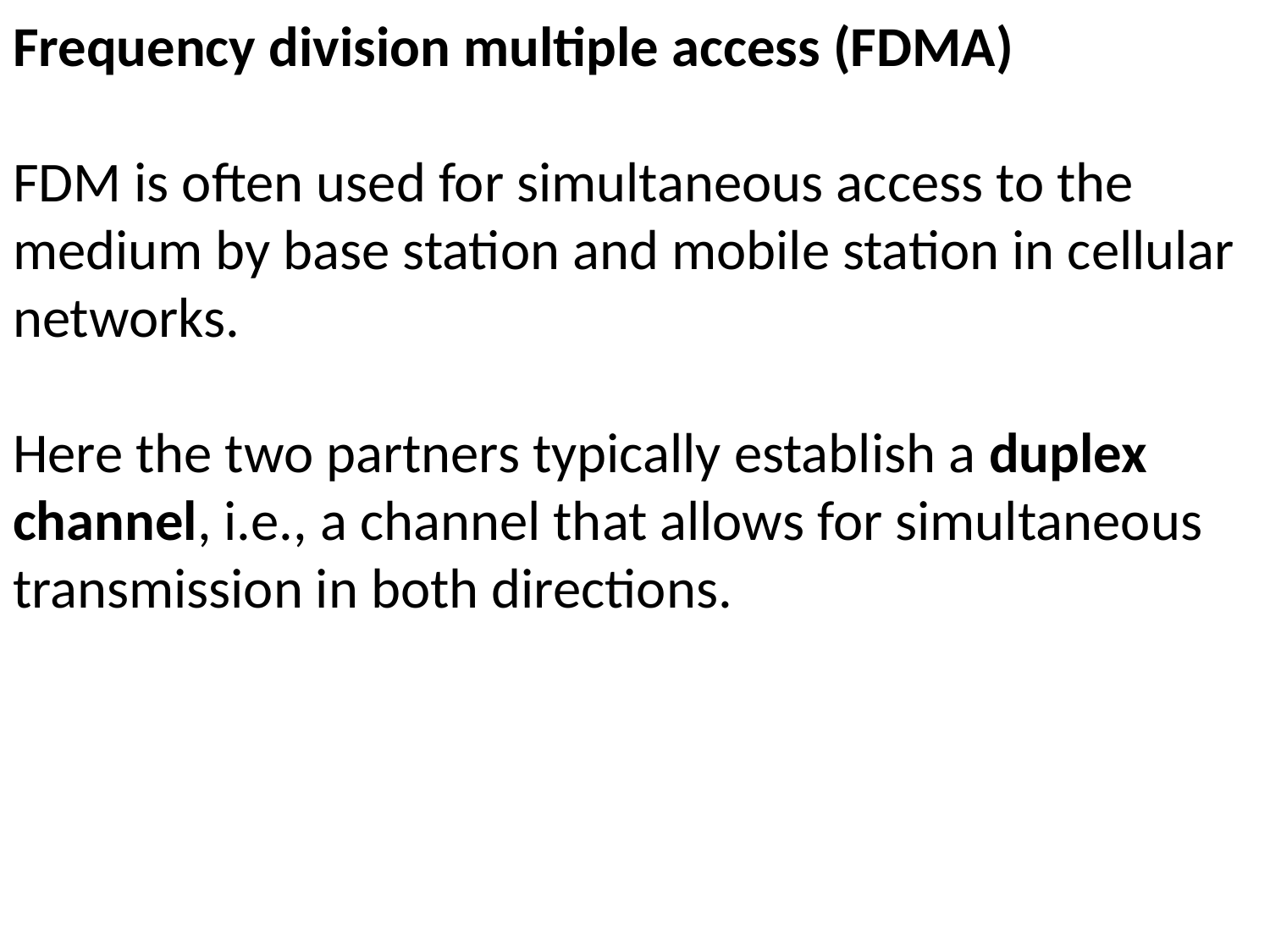

Frequency division multiple access (FDMA)

FDM is often used for simultaneous access to the medium by base station and mobile station in cellular networks.

Here the two partners typically establish a duplex channel, i.e., a channel that allows for simultaneous transmission in both directions.